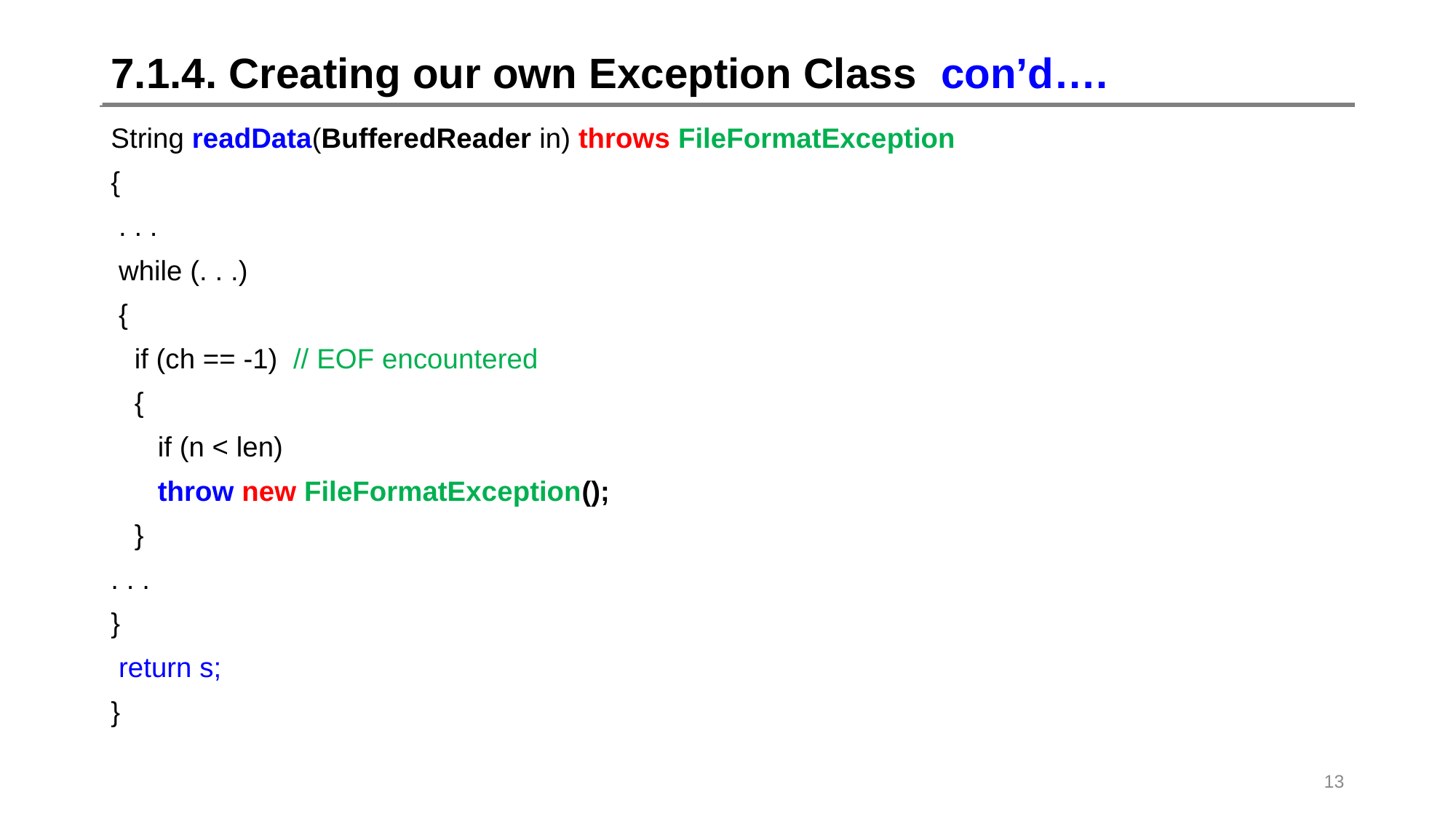

# 7.1.4. Creating our own Exception Class  con’d….
String readData(BufferedReader in) throws FileFormatException
{
 . . .
 while (. . .)
 {
   if (ch == -1)  // EOF encountered
   {
      if (n < len)
      throw new FileFormatException();
   }
. . .
}
 return s;
}
13